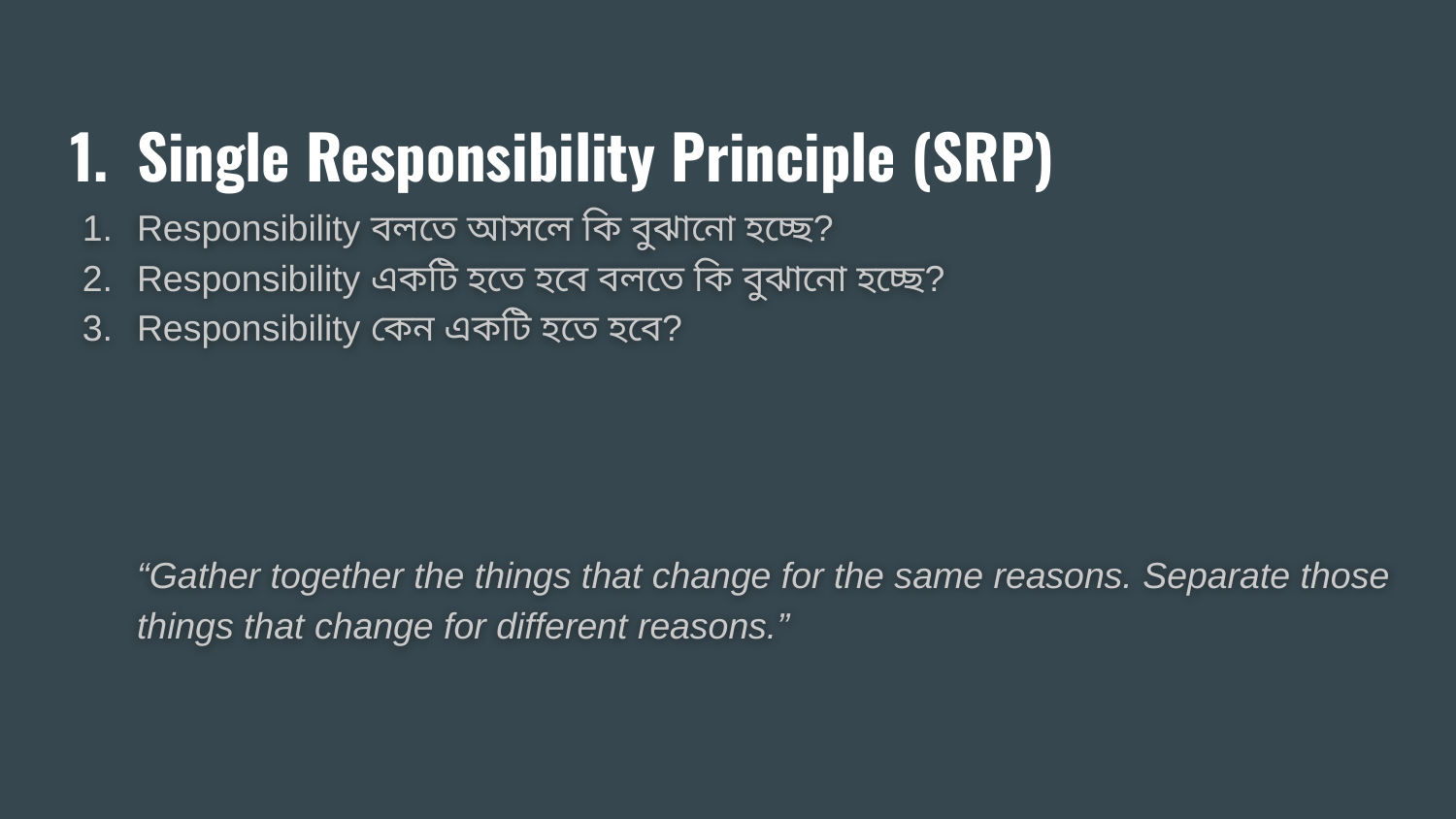

# Single Responsibility Principle (SRP)
Responsibility বলতে আসলে কি বুঝানো হচ্ছে?
Responsibility একটি হতে হবে বলতে কি বুঝানো হচ্ছে?
Responsibility কেন একটি হতে হবে?

“Gather together the things that change for the same reasons. Separate those things that change for different reasons.”